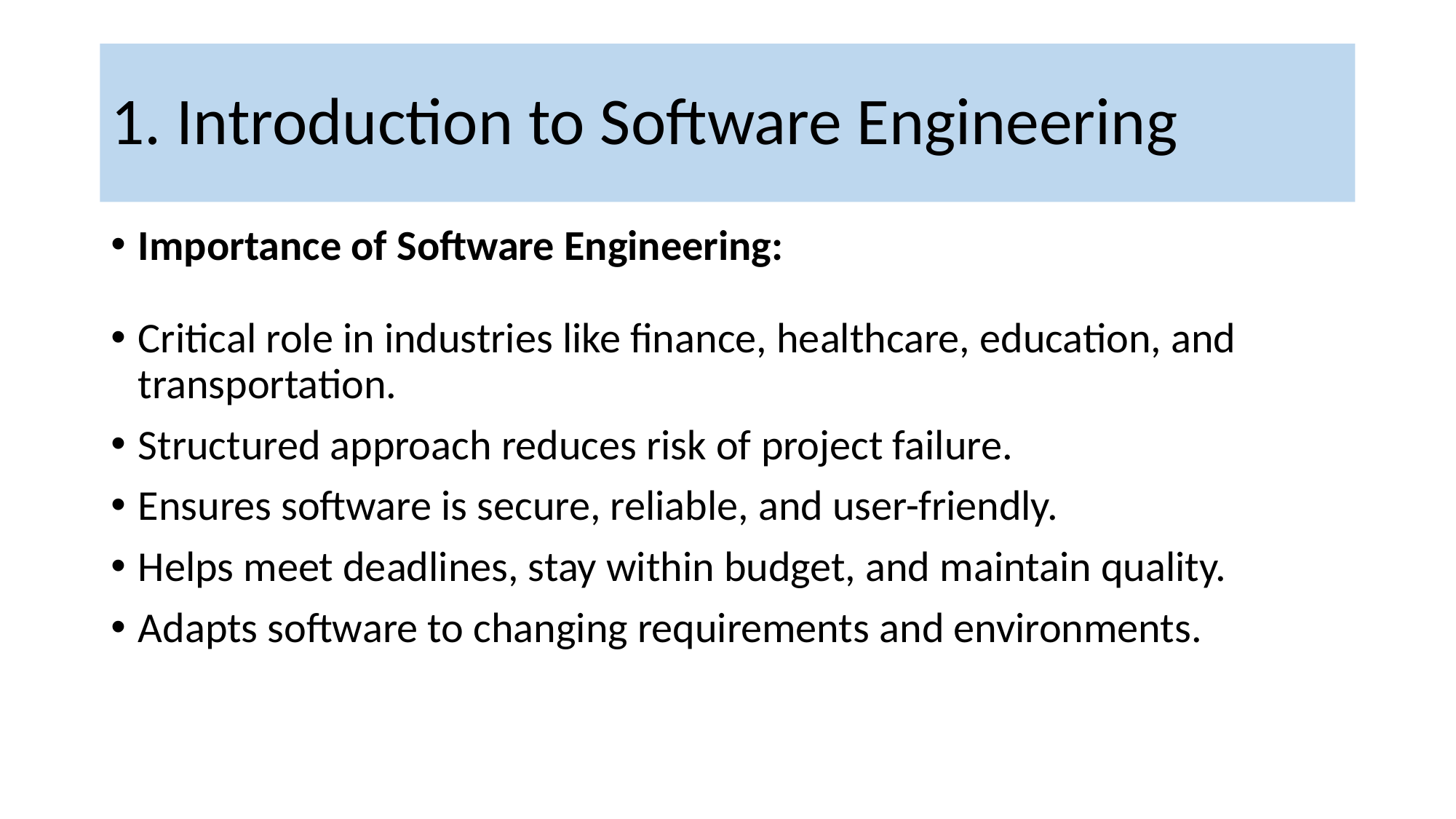

# 1. Introduction to Software Engineering
Importance of Software Engineering:

Critical role in industries like finance, healthcare, education, and transportation.
Structured approach reduces risk of project failure.
Ensures software is secure, reliable, and user-friendly.
Helps meet deadlines, stay within budget, and maintain quality.
Adapts software to changing requirements and environments.